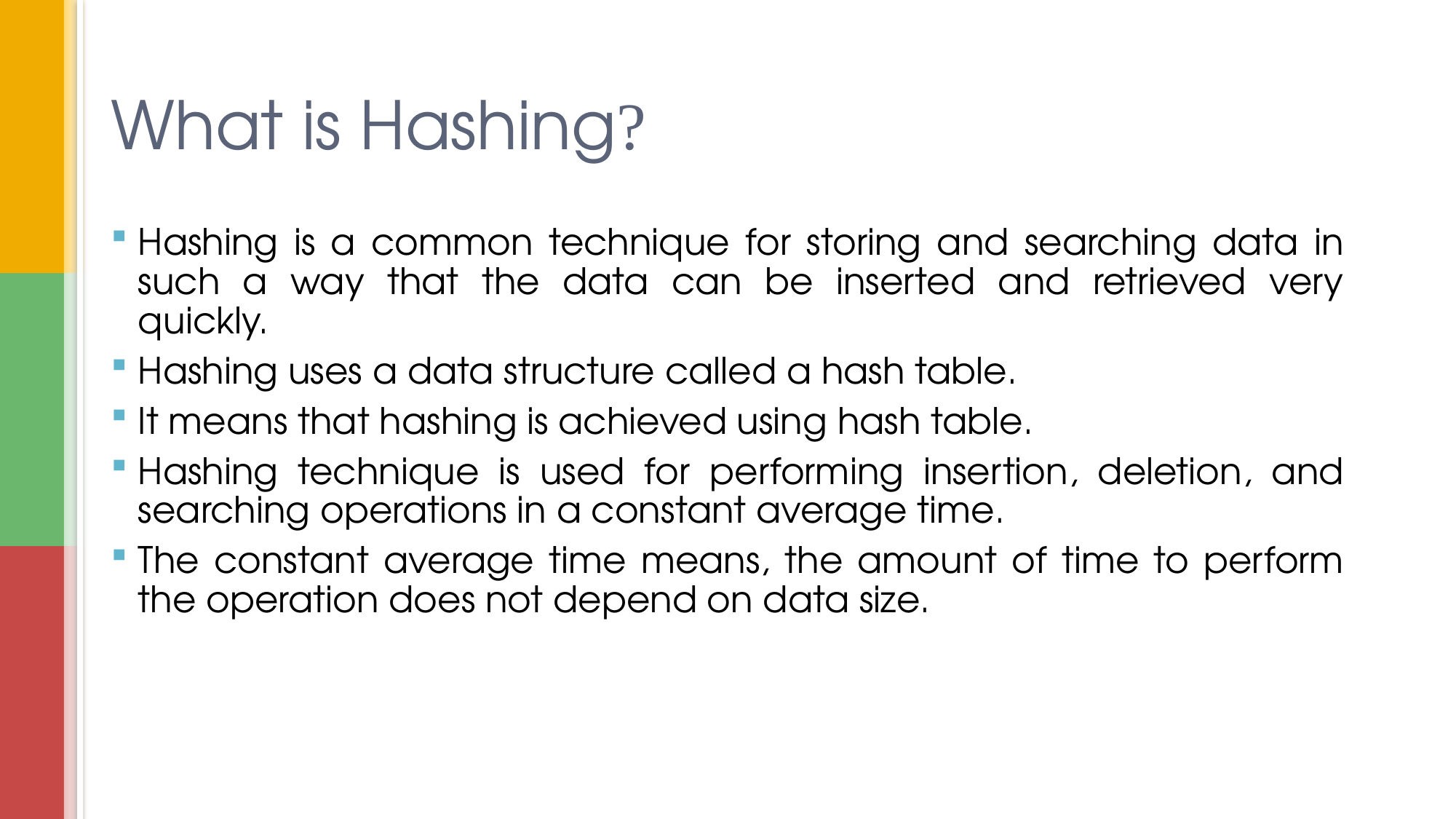

# What is Hashing?
Hashing is a common technique for storing and searching data in such a way that the data can be inserted and retrieved very quickly.
Hashing uses a data structure called a hash table.
It means that hashing is achieved using hash table.
Hashing technique is used for performing insertion, deletion, and searching operations in a constant average time.
The constant average time means, the amount of time to perform the operation does not depend on data size.